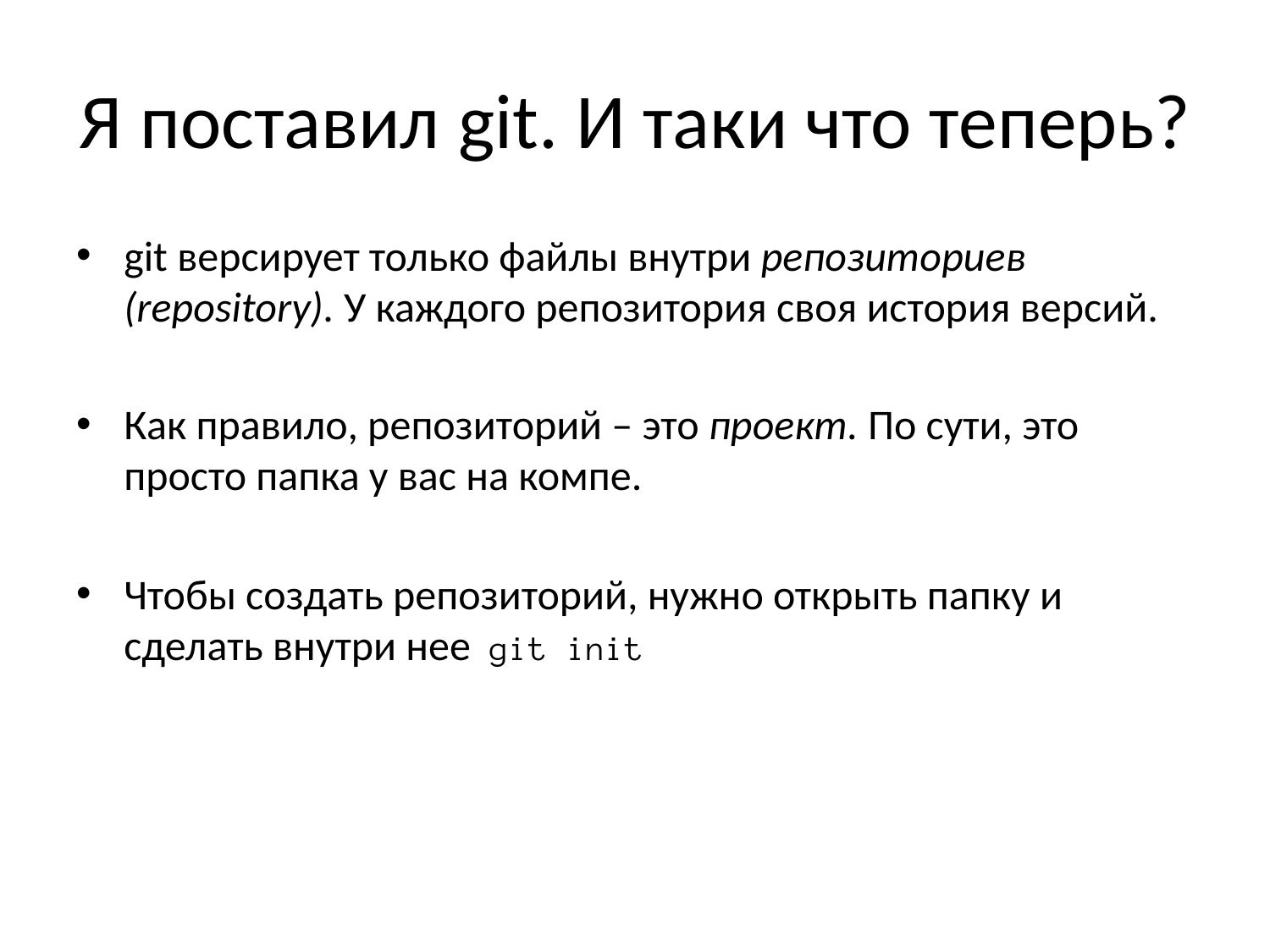

# Я поставил git. И таки что теперь?
git версирует только файлы внутри репозиториев (repository). У каждого репозитория своя история версий.

Как правило, репозиторий – это проект. По сути, это просто папка у вас на компе.

Чтобы создать репозиторий, нужно открыть папку и сделать внутри нее  git init